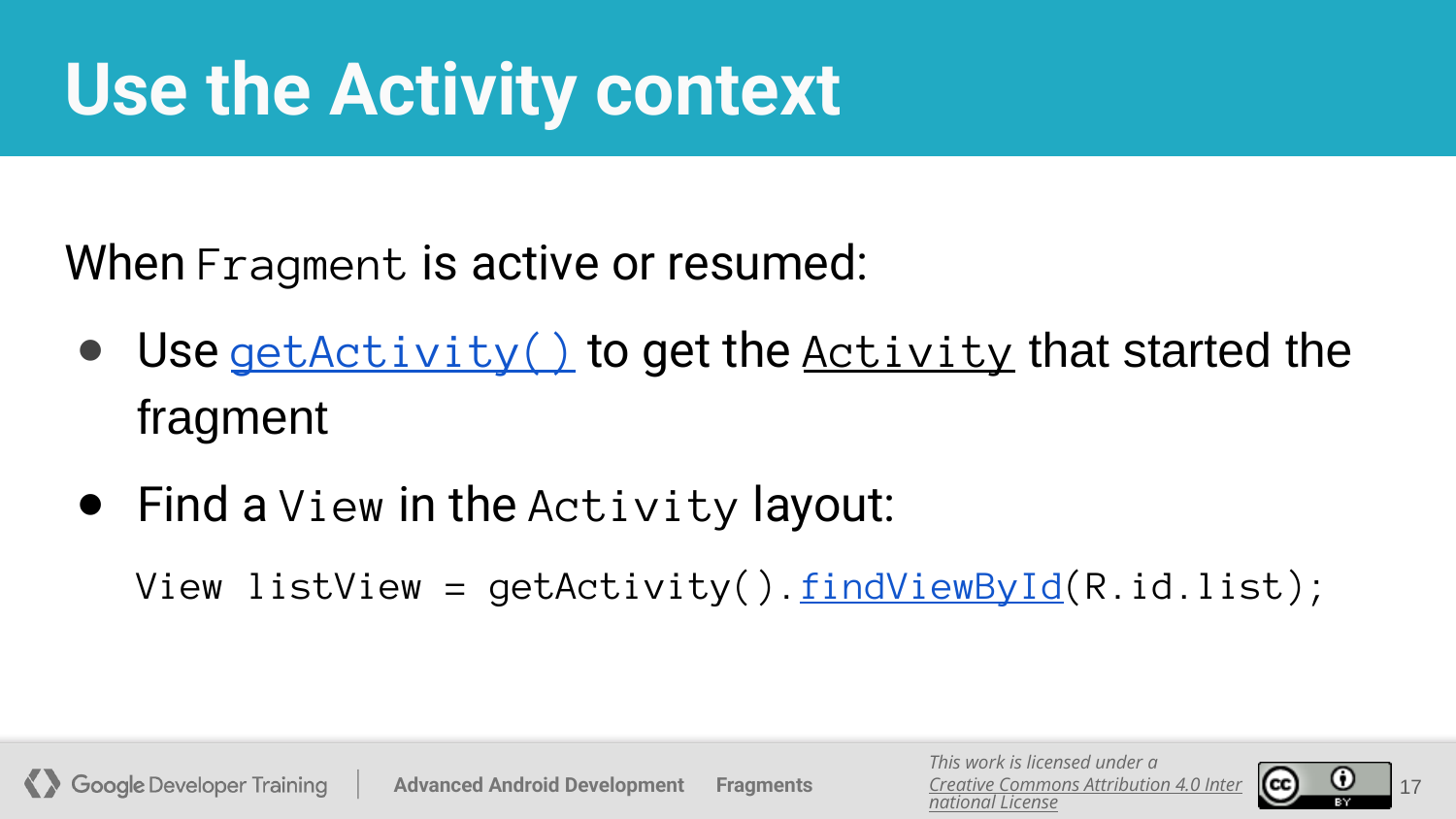

# Use the Activity context
When Fragment is active or resumed:
Use getActivity() to get the Activity that started the fragment
Find a View in the Activity layout:
View listView = getActivity().findViewById(R.id.list);
17